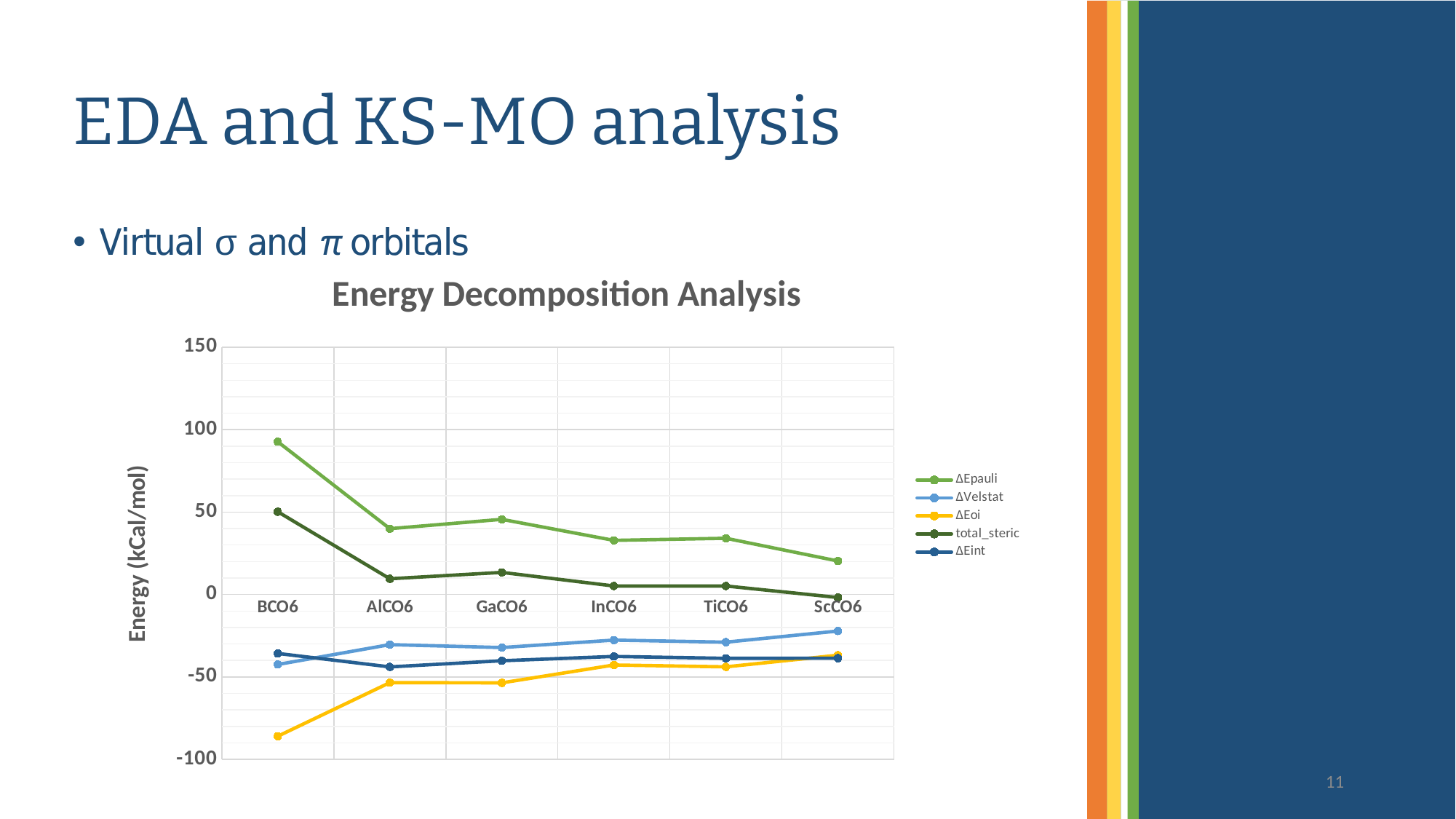

# EDA and KS-MO analysis
Virtual σ and π orbitals

### Chart: Energy Decomposition Analysis

| Category | ΔEpauli | ΔVelstat | ΔEoi | total_steric | ΔEint |
|---|---|---|---|---|---|
| BCO6 | 92.67 | -42.45 | -85.97 | 50.22 | -35.750000000000014 |
| AlCO6 | 39.93 | -30.39 | -53.44 | 9.54 | -43.9 |
| GaCO6 | 45.58 | -32.18 | -53.57 | 13.399999999999999 | -40.17 |
| InCO6 | 32.83 | -27.65 | -42.75 | 5.18 | -37.57000000000001 |
| TiCO6 | 34.1 | -28.92 | -43.88 | 5.18 | -38.70000000000001 |
| ScCO6 | 20.33 | -22.15 | -36.8 | -1.8200000000000003 | -38.62 |
11